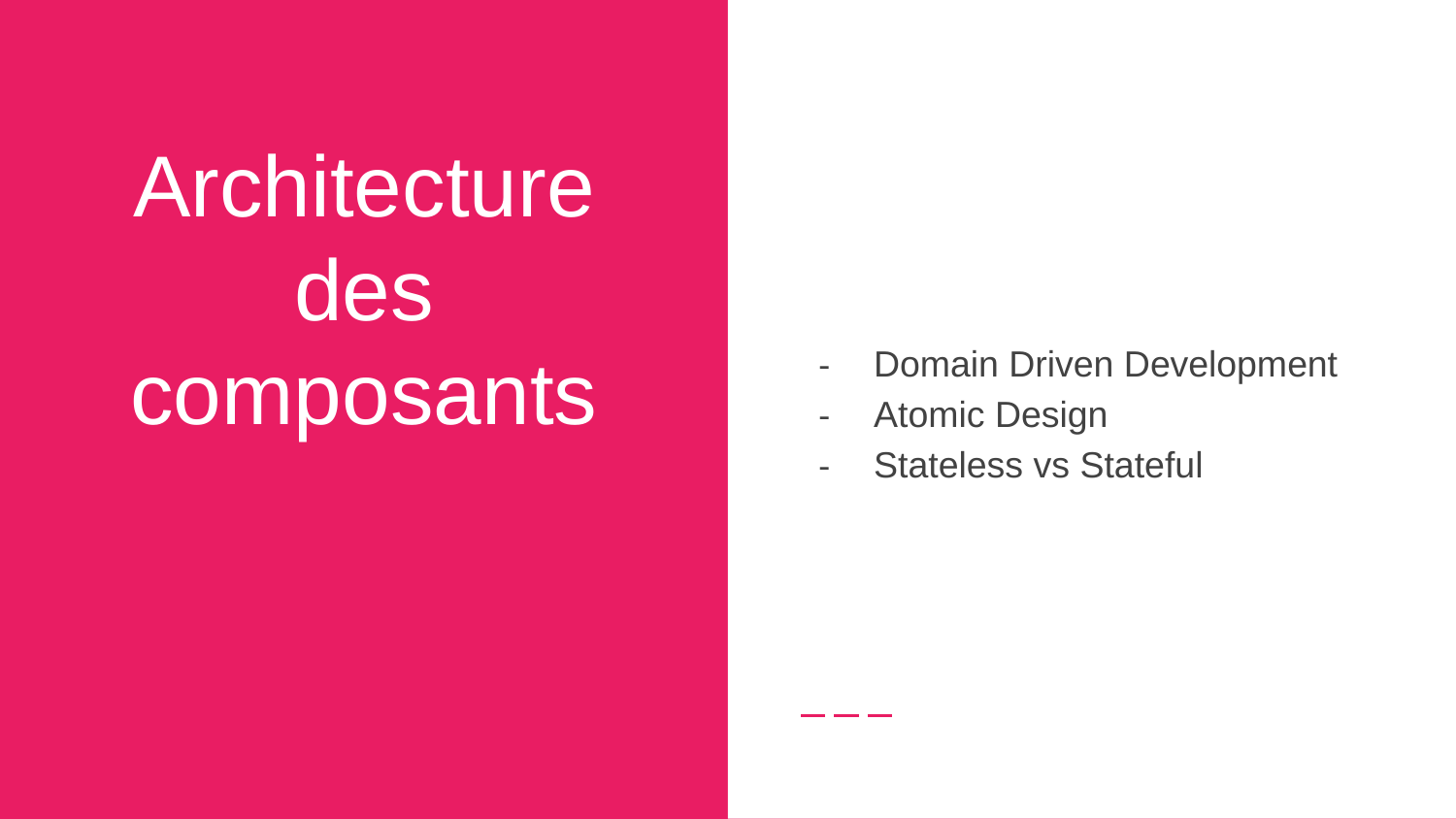

Domain Driven Development
Atomic Design
Stateless vs Stateful
# Architecture des composants